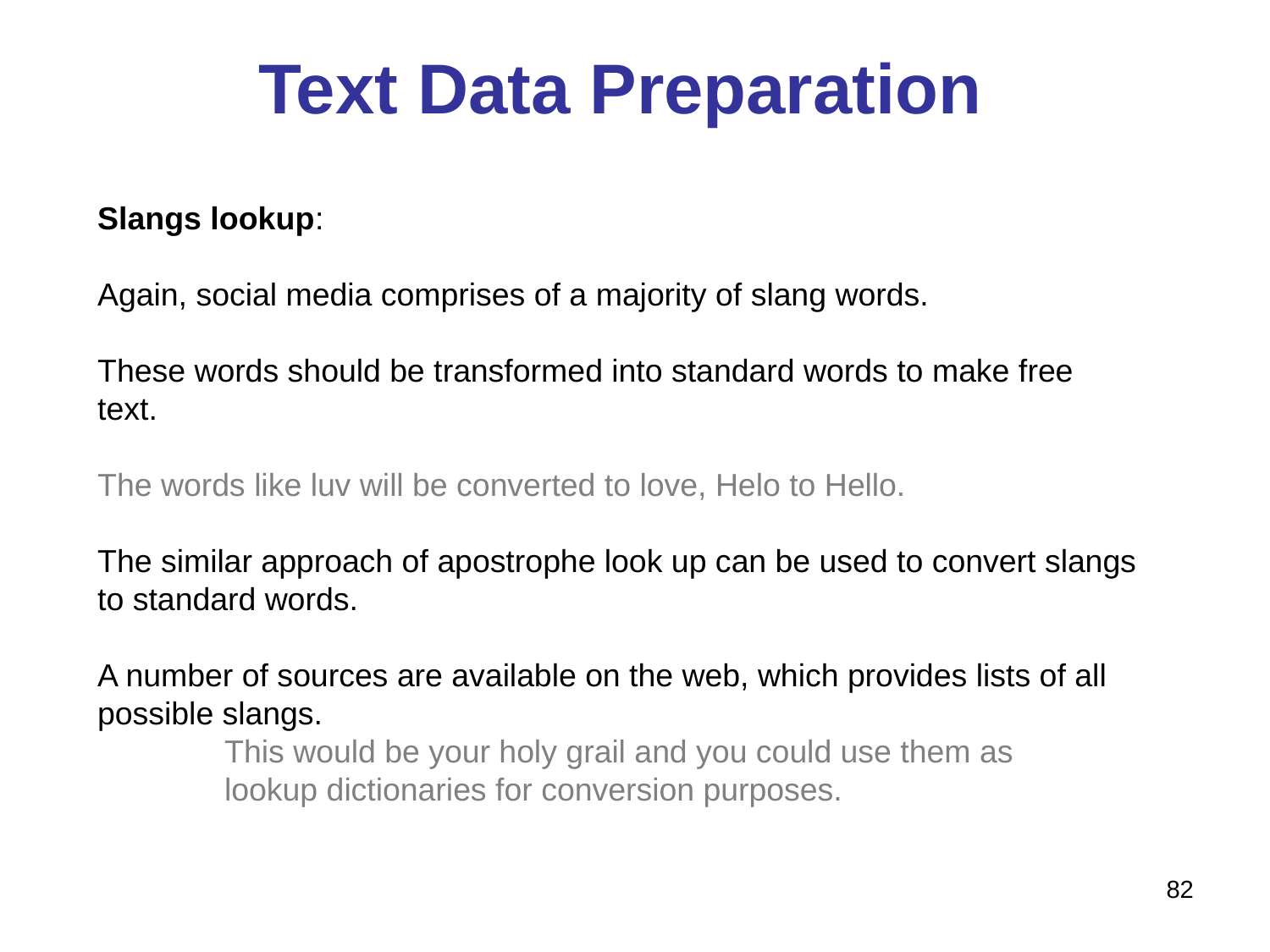

# Text Data Preparation

Slangs lookup:

Again, social media comprises of a majority of slang words.

These words should be transformed into standard words to make free text.

The words like luv will be converted to love, Helo to Hello.

The similar approach of apostrophe look up can be used to convert slangs to standard words.

A number of sources are available on the web, which provides lists of all possible slangs.
	This would be your holy grail and you could use them as
	lookup dictionaries for conversion purposes.

82